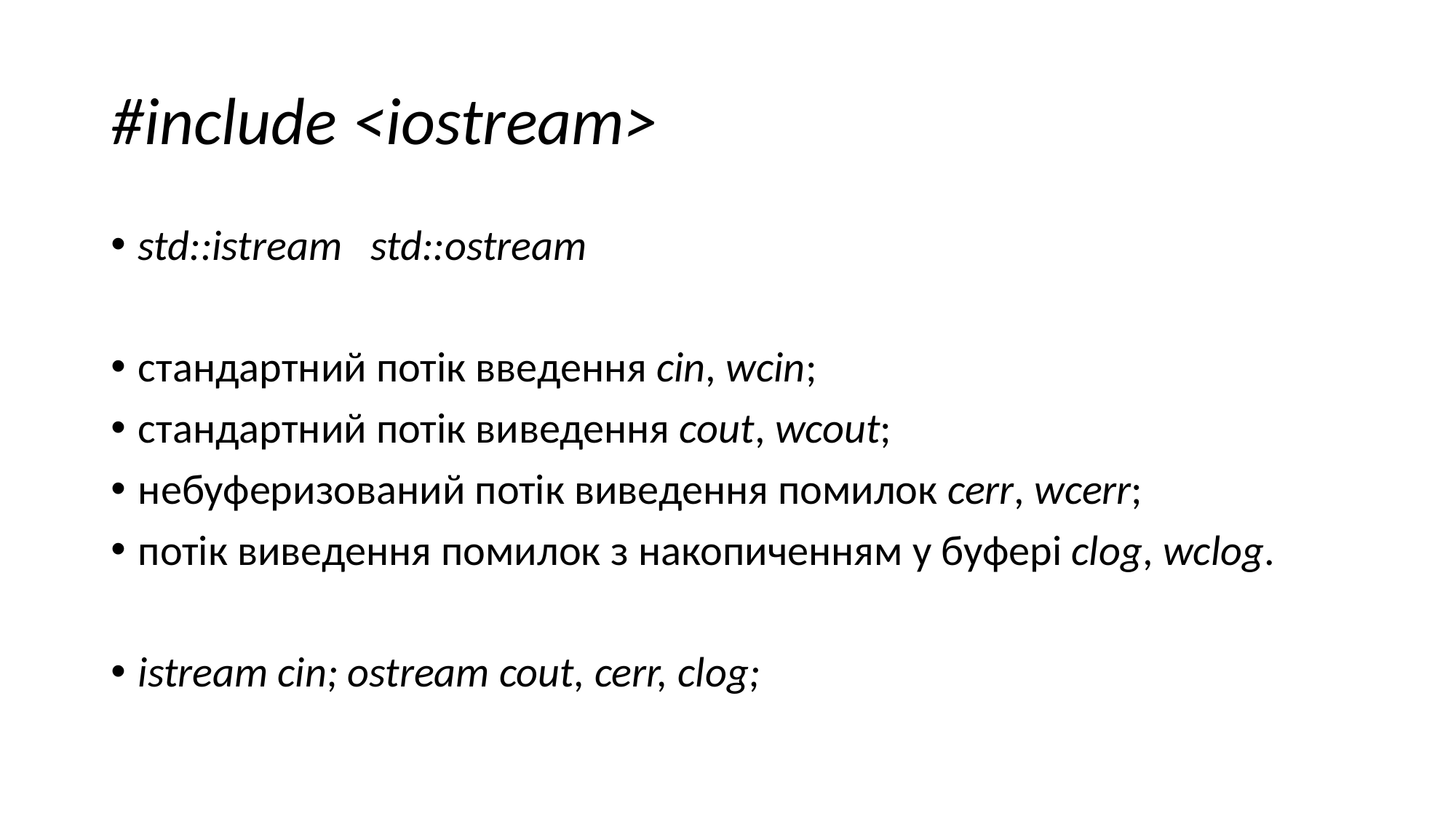

# #include <iostream>
std::istream   std::ostream

стандартний потік введення cin, wcin;
стандартний потік виведення cout, wcout;
небуферизований потік виведення помилок cerr, wcerr;
потік виведення помилок з накопиченням у буфері clog, wclog.

istream cin; ostream cout, cerr, clog;